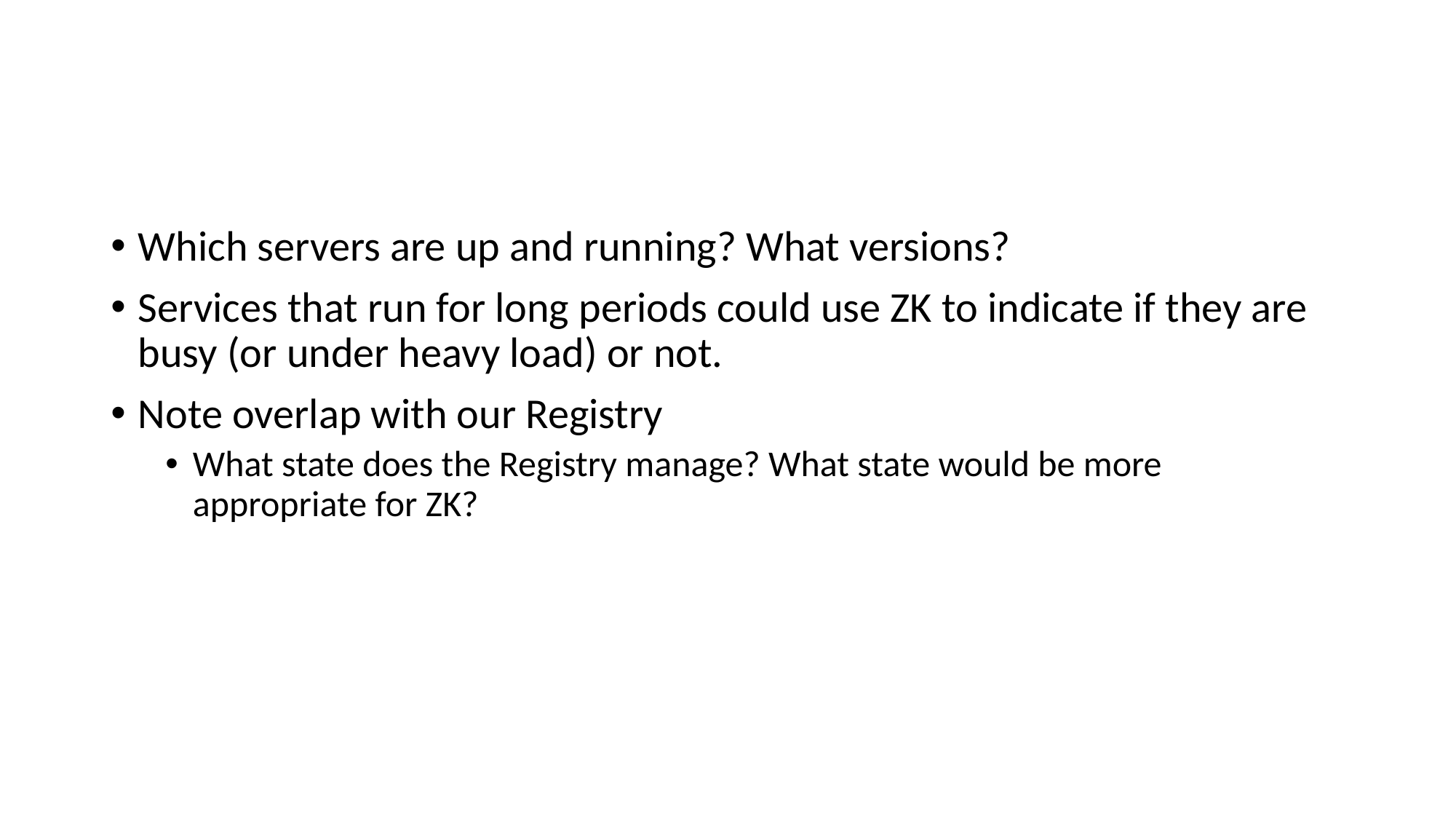

# System State for Distributed Systems
Which servers are up and running? What versions?
Services that run for long periods could use ZK to indicate if they are busy (or under heavy load) or not.
Note overlap with our Registry
What state does the Registry manage? What state would be more appropriate for ZK?